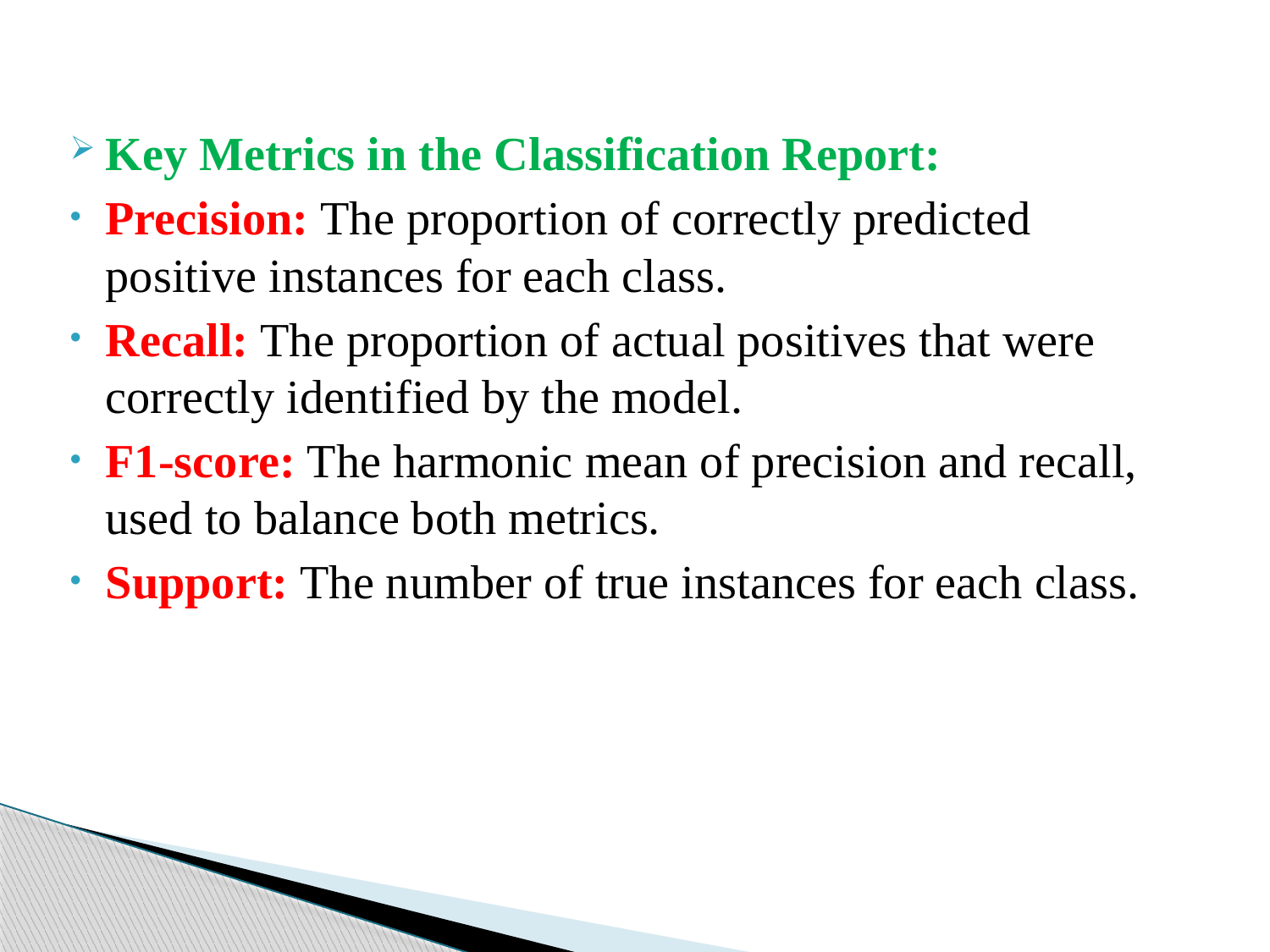

Key Metrics in the Classification Report:
Precision: The proportion of correctly predicted positive instances for each class.
Recall: The proportion of actual positives that were correctly identified by the model.
F1-score: The harmonic mean of precision and recall, used to balance both metrics.
Support: The number of true instances for each class.